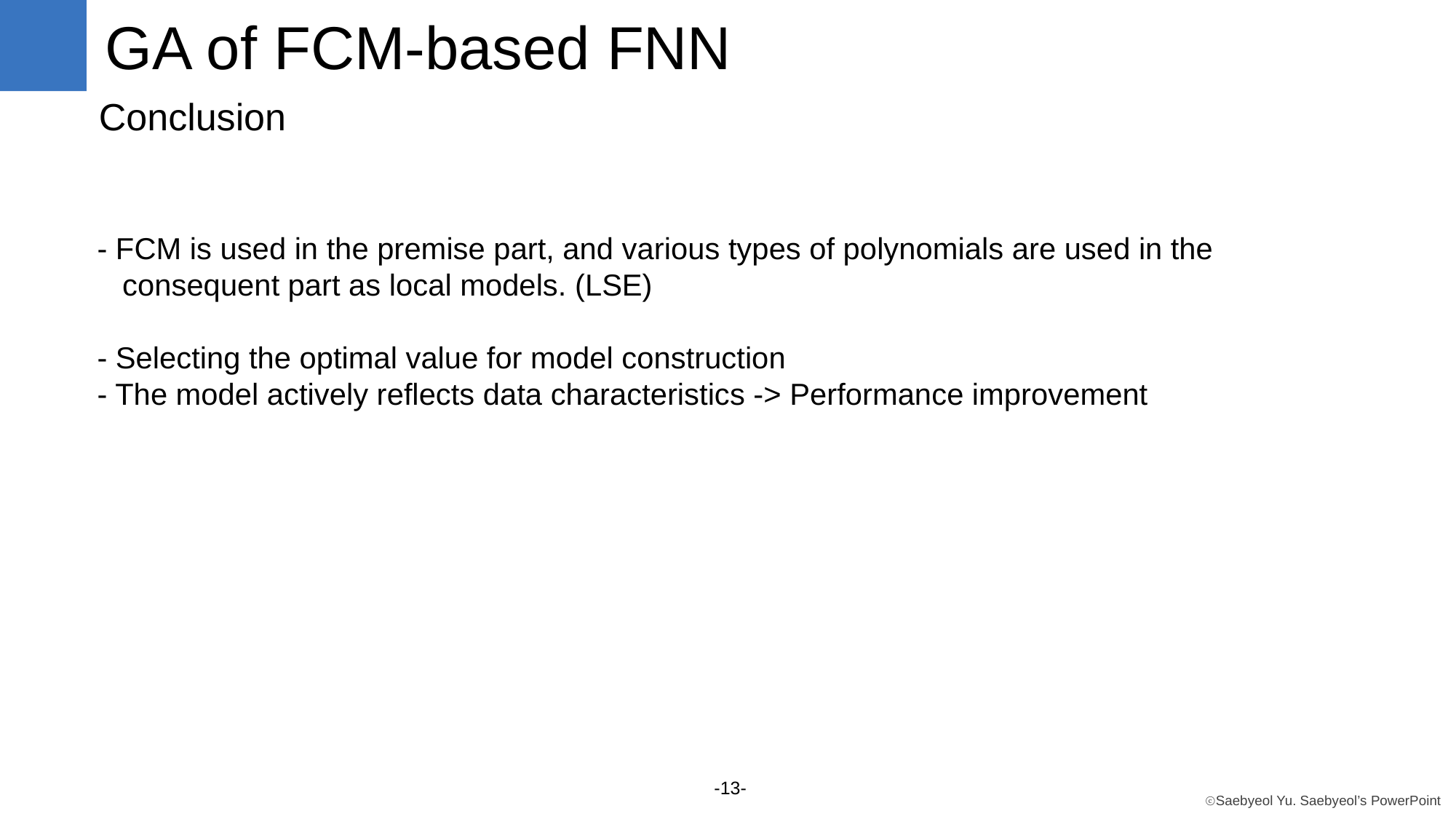

GA of FCM-based FNN
Conclusion
- FCM is used in the premise part, and various types of polynomials are used in the
   consequent part as local models. (LSE)

- Selecting the optimal value for model construction
- The model actively reflects data characteristics -> Performance improvement
-13-